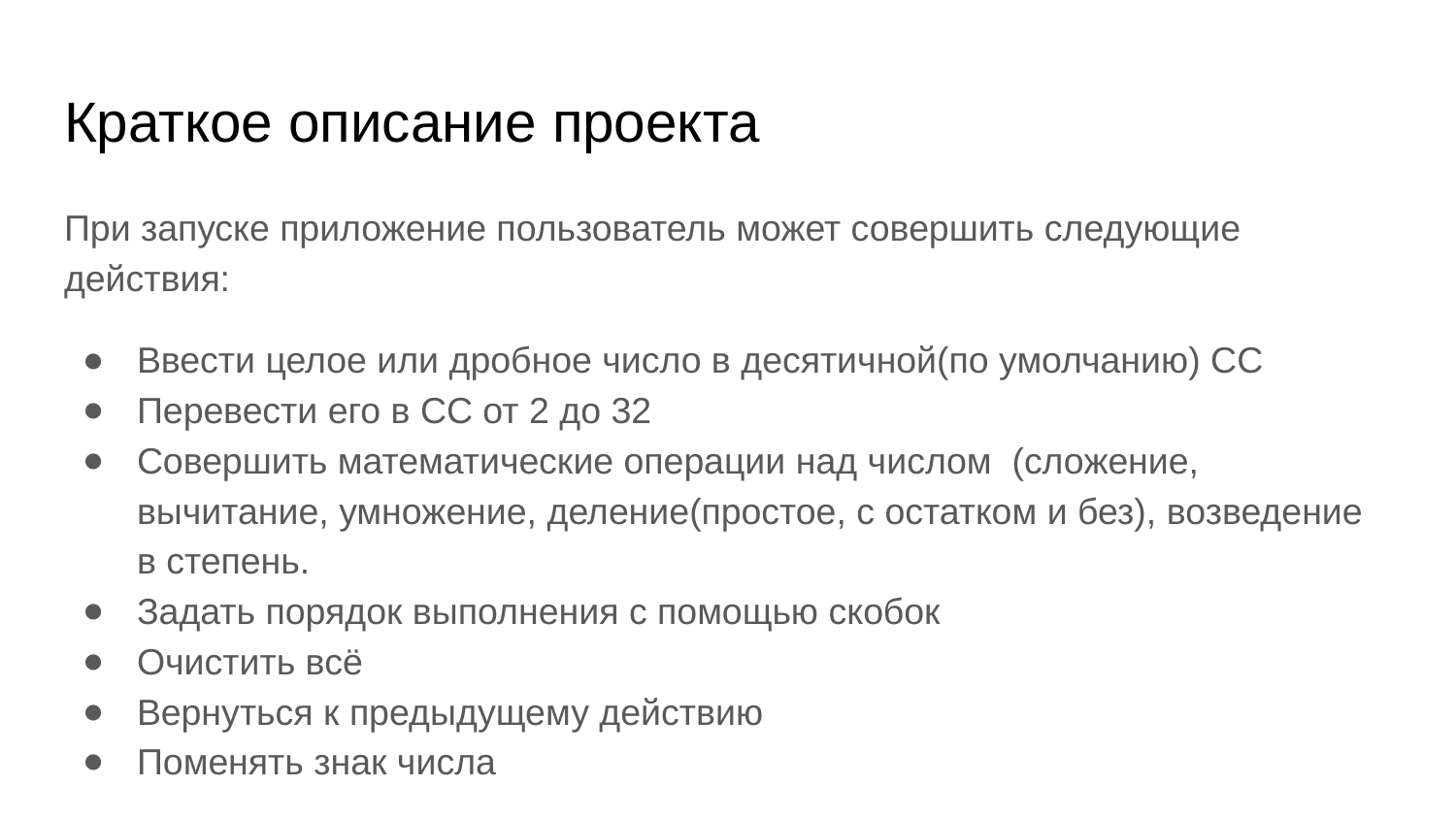

# Краткое описание проекта
При запуске приложение пользователь может совершить следующие действия:
Ввести целое или дробное число в десятичной(по умолчанию) СС
Перевести его в СС от 2 до 32
Совершить математические операции над числом  (сложение, вычитание, умножение, деление(простое, с остатком и без), возведение в степень.
Задать порядок выполнения с помощью скобок
Очистить всё
Вернуться к предыдущему действию
Поменять знак числа